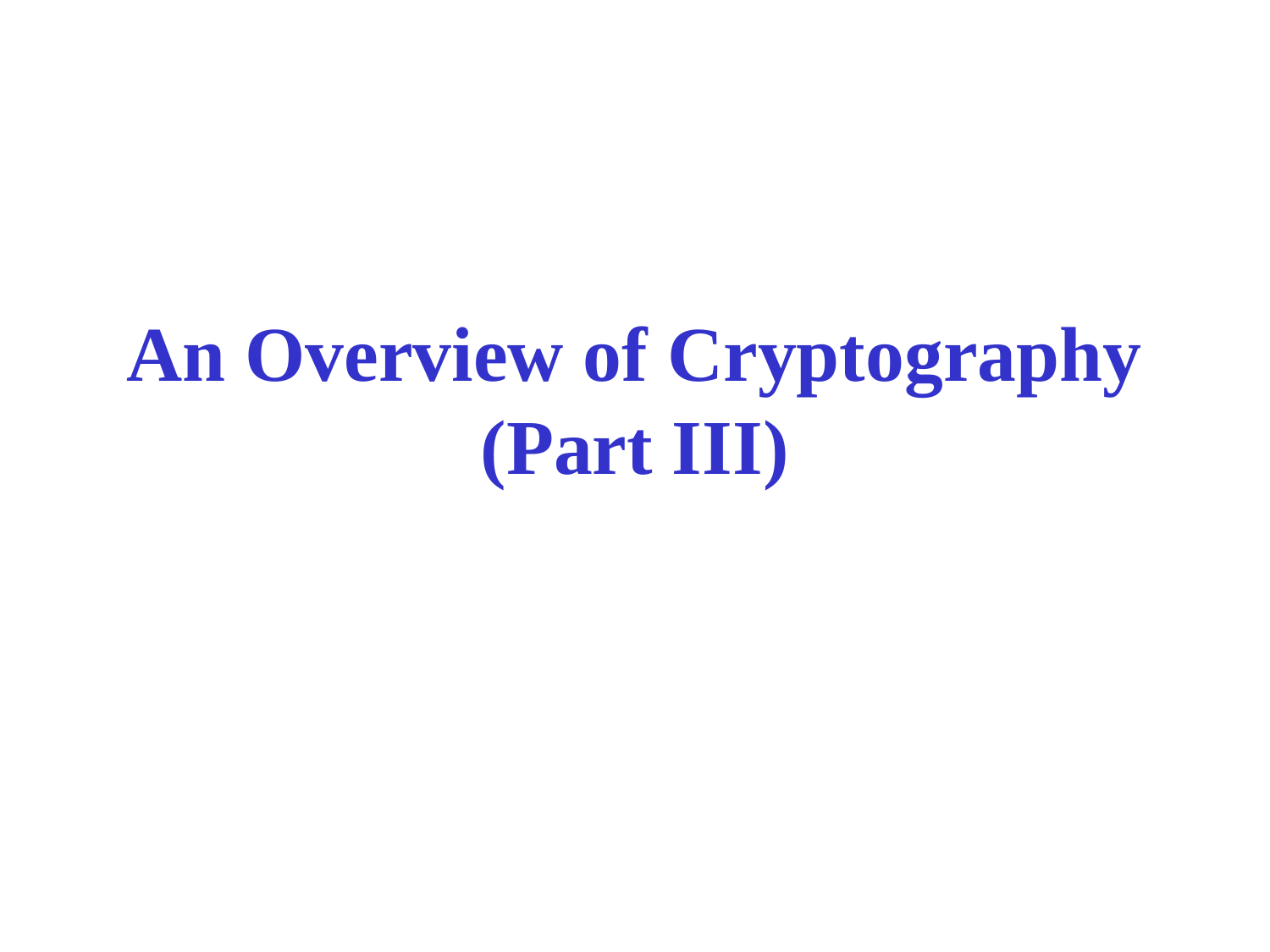

# An Overview of Cryptography (Part III)